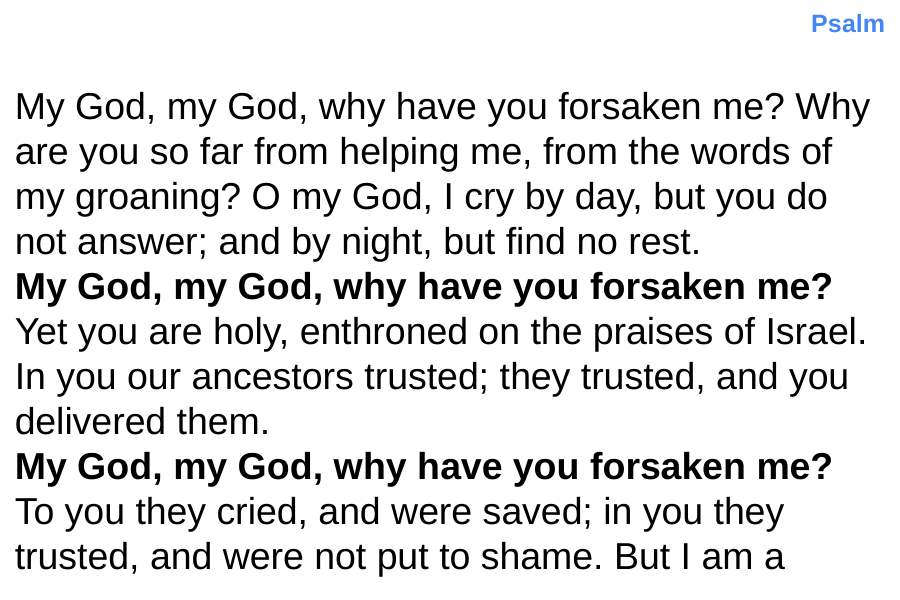

Psalm
My God, my God, why have you forsaken me? Why
are you so far from helping me, from the words of
my groaning? O my God, I cry by day, but you do
not answer; and by night, but find no rest.
My God, my God, why have you forsaken me?
Yet you are holy, enthroned on the praises of Israel.
In you our ancestors trusted; they trusted, and you
delivered them.
My God, my God, why have you forsaken me?
To you they cried, and were saved; in you they
trusted, and were not put to shame. But I am a